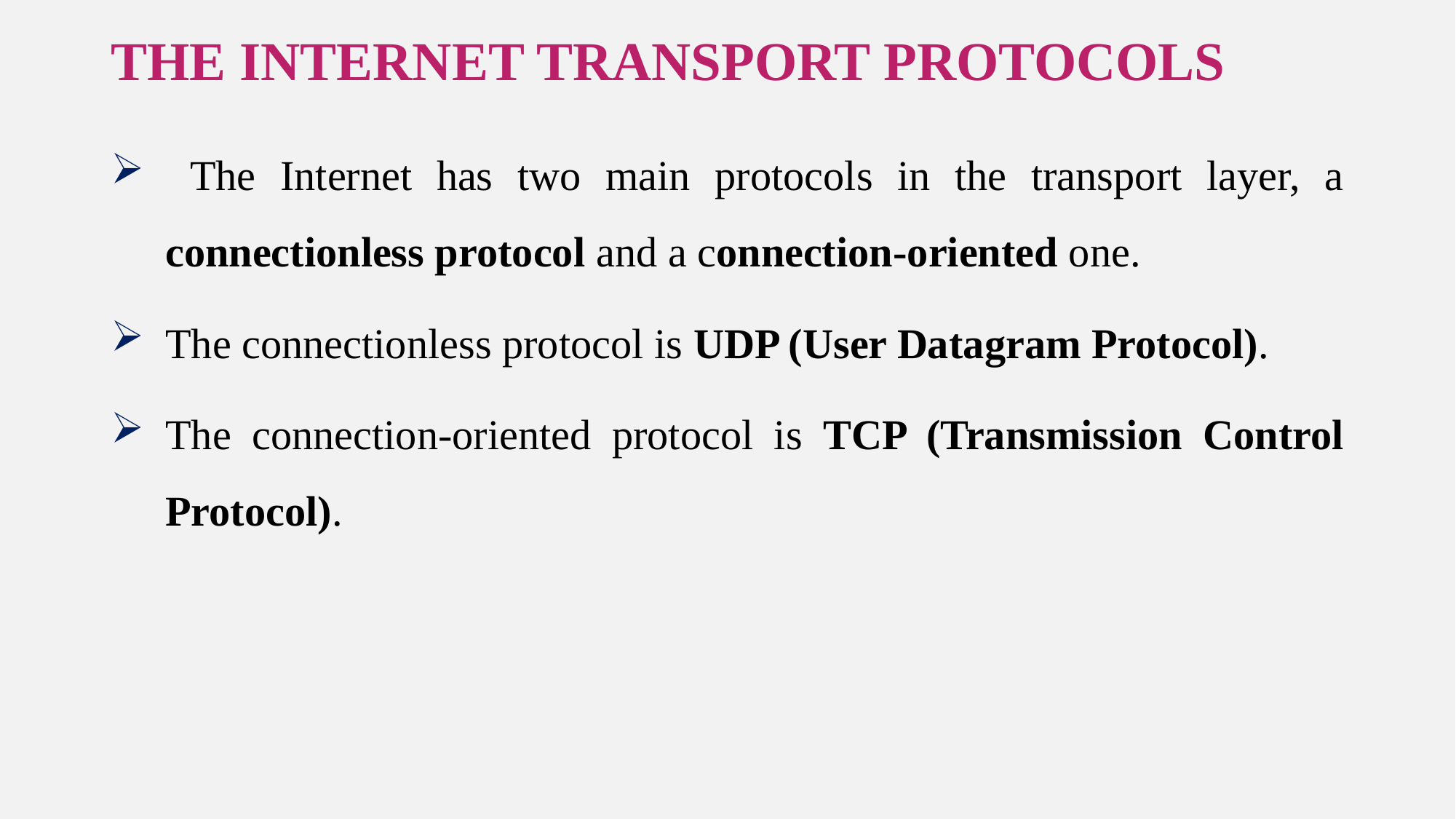

# THE INTERNET TRANSPORT PROTOCOLS
 The Internet has two main protocols in the transport layer, a connectionless protocol and a connection-oriented one.
The connectionless protocol is UDP (User Datagram Protocol).
The connection-oriented protocol is TCP (Transmission Control Protocol).